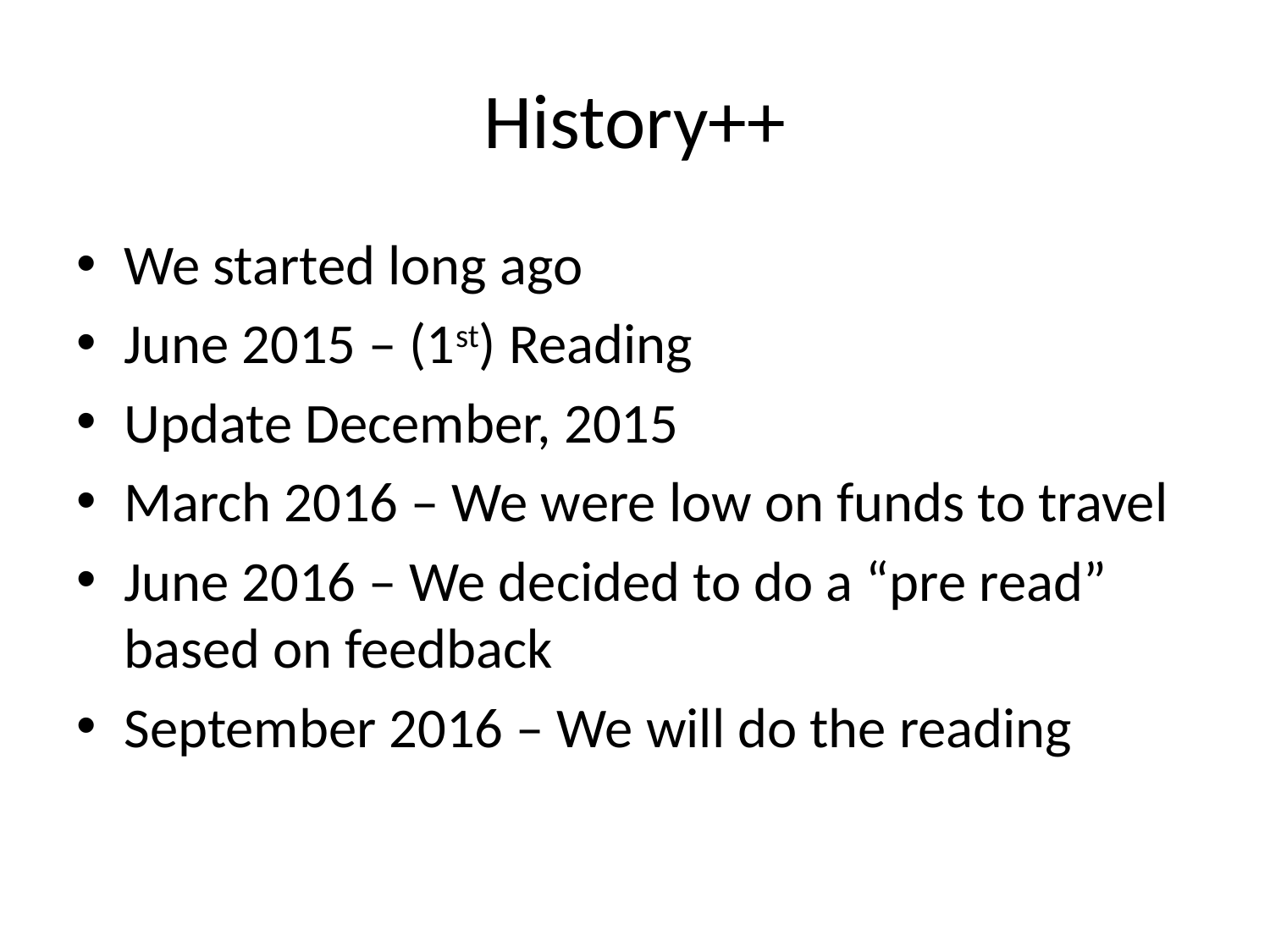

# History++
We started long ago
June 2015 – (1st) Reading
Update December, 2015
March 2016 – We were low on funds to travel
June 2016 – We decided to do a “pre read” based on feedback
September 2016 – We will do the reading